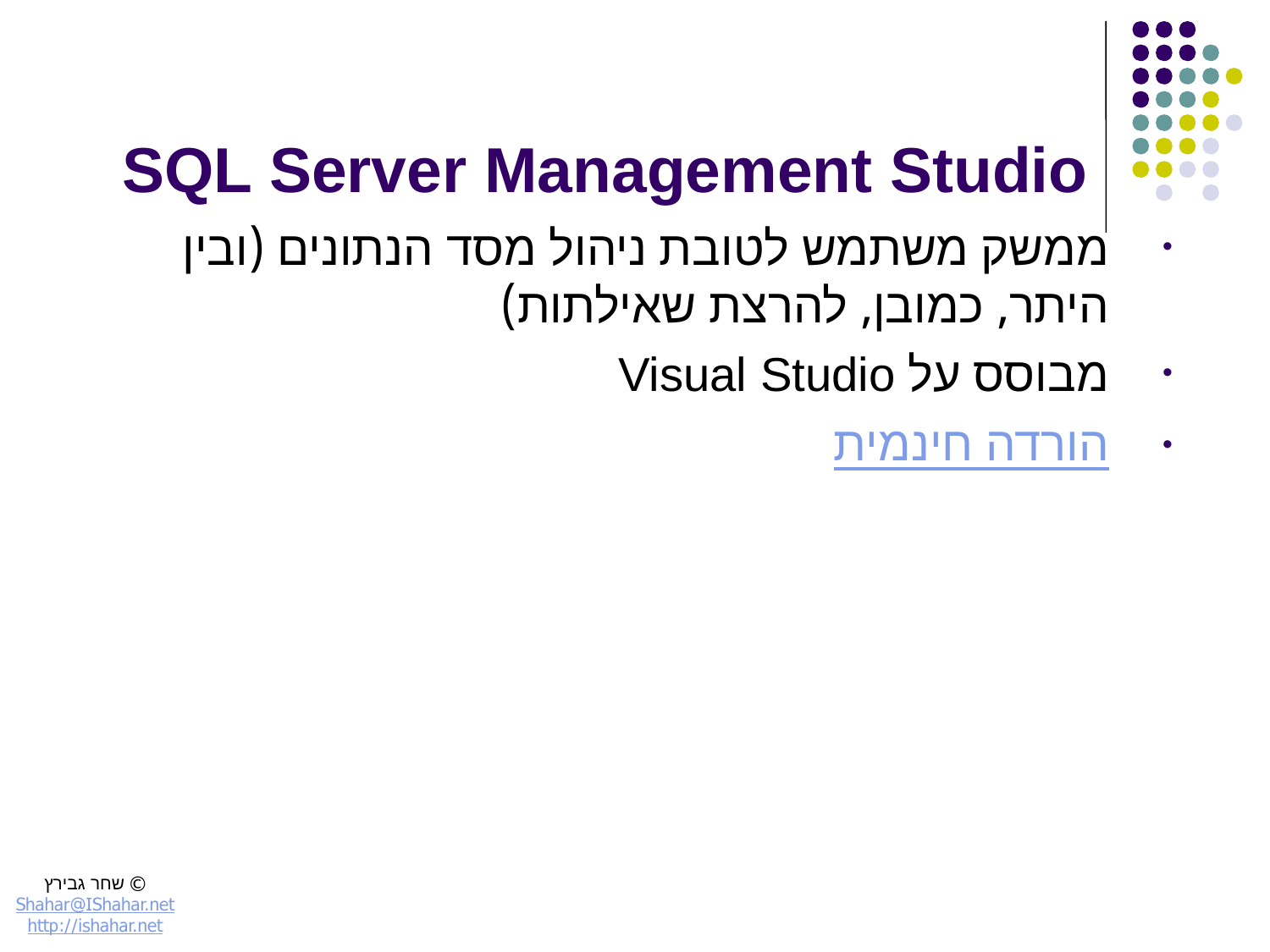

# SQL Server Management Studio
ממשק משתמש לטובת ניהול מסד הנתונים (ובין היתר, כמובן, להרצת שאילתות)
מבוסס על Visual Studio
הורדה חינמית
© שחר גבירץ
Shahar@IShahar.net
http://ishahar.net